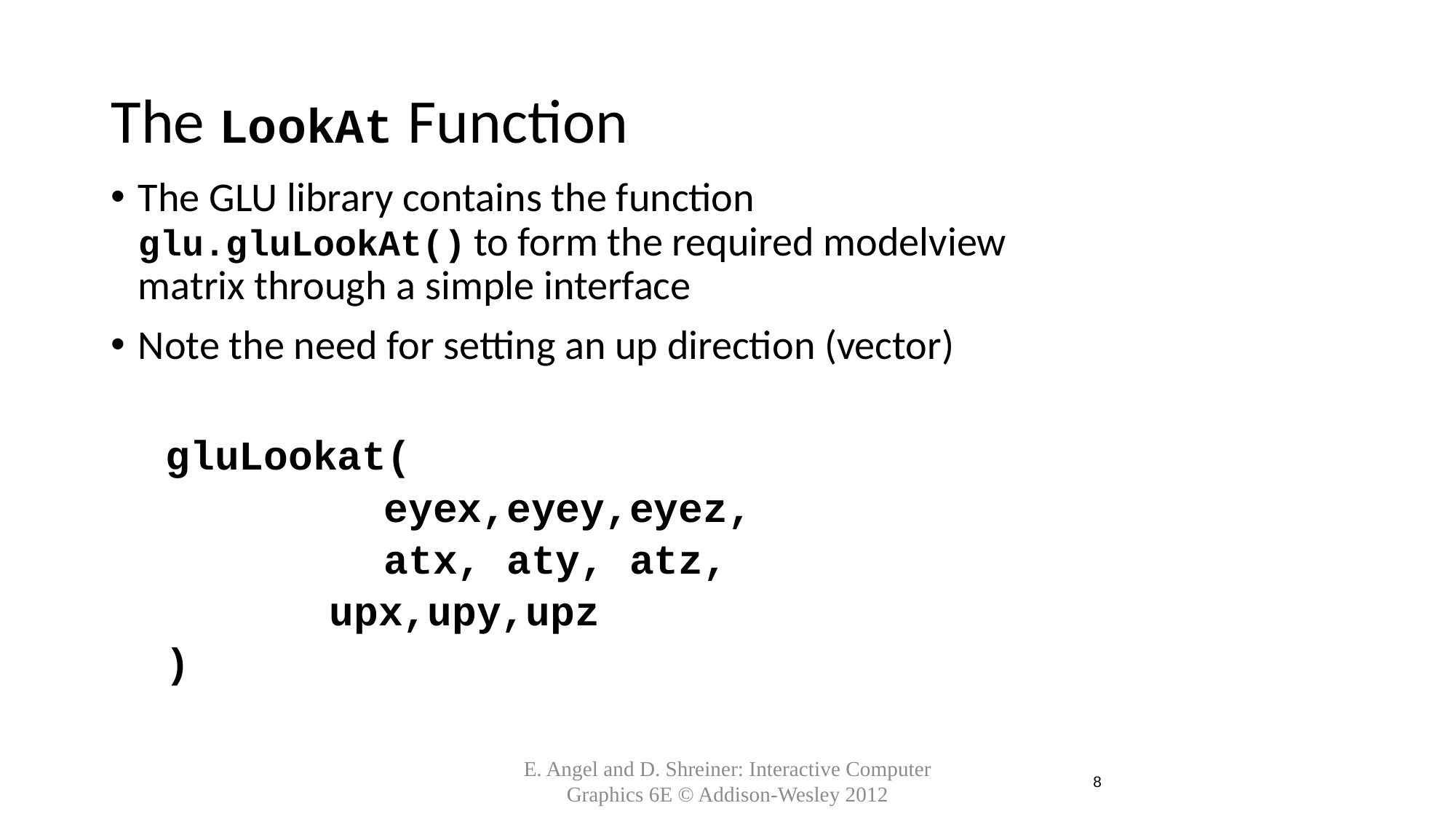

# The LookAt Function
The GLU library contains the function glu.gluLookAt() to form the required modelview matrix through a simple interface
Note the need for setting an up direction (vector)

gluLookat(
	  	eyex,eyey,eyez,
		atx, aty, atz,
upx,upy,upz
)

8
E. Angel and D. Shreiner: Interactive Computer Graphics 6E © Addison-Wesley 2012